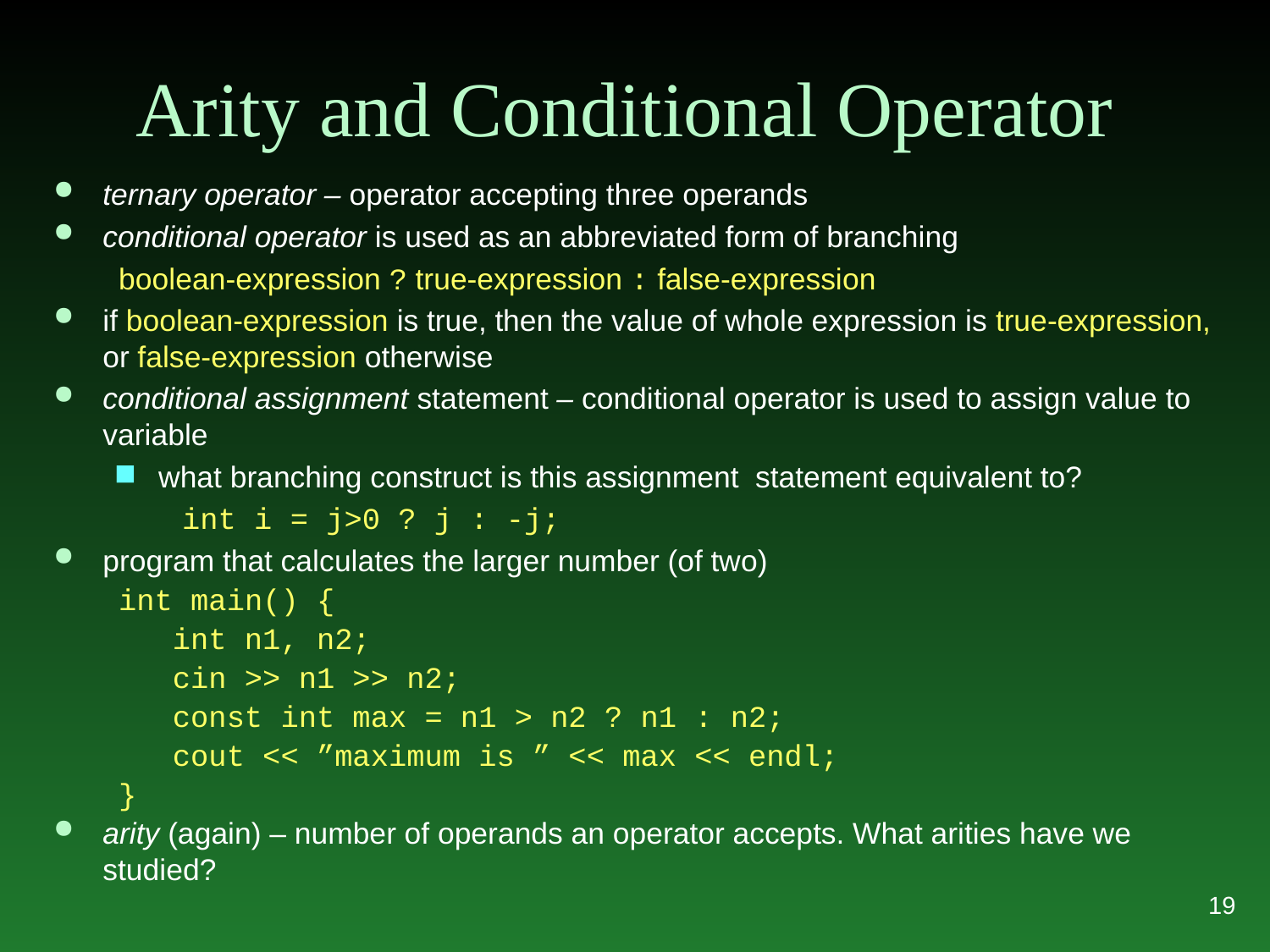

# Arity and Conditional Operator
ternary operator – operator accepting three operands
conditional operator is used as an abbreviated form of branching
boolean-expression ? true-expression : false-expression
if boolean-expression is true, then the value of whole expression is true-expression, or false-expression otherwise
conditional assignment statement – conditional operator is used to assign value to variable
what branching construct is this assignment  statement equivalent to?
int i = j>0 ? j : -j;
program that calculates the larger number (of two)
int main() {
   int n1, n2;
   cin >> n1 >> n2;
   const int max = n1 > n2 ? n1 : n2;
   cout << ”maximum is ” << max << endl;
}
arity (again) – number of operands an operator accepts. What arities have we studied?
19